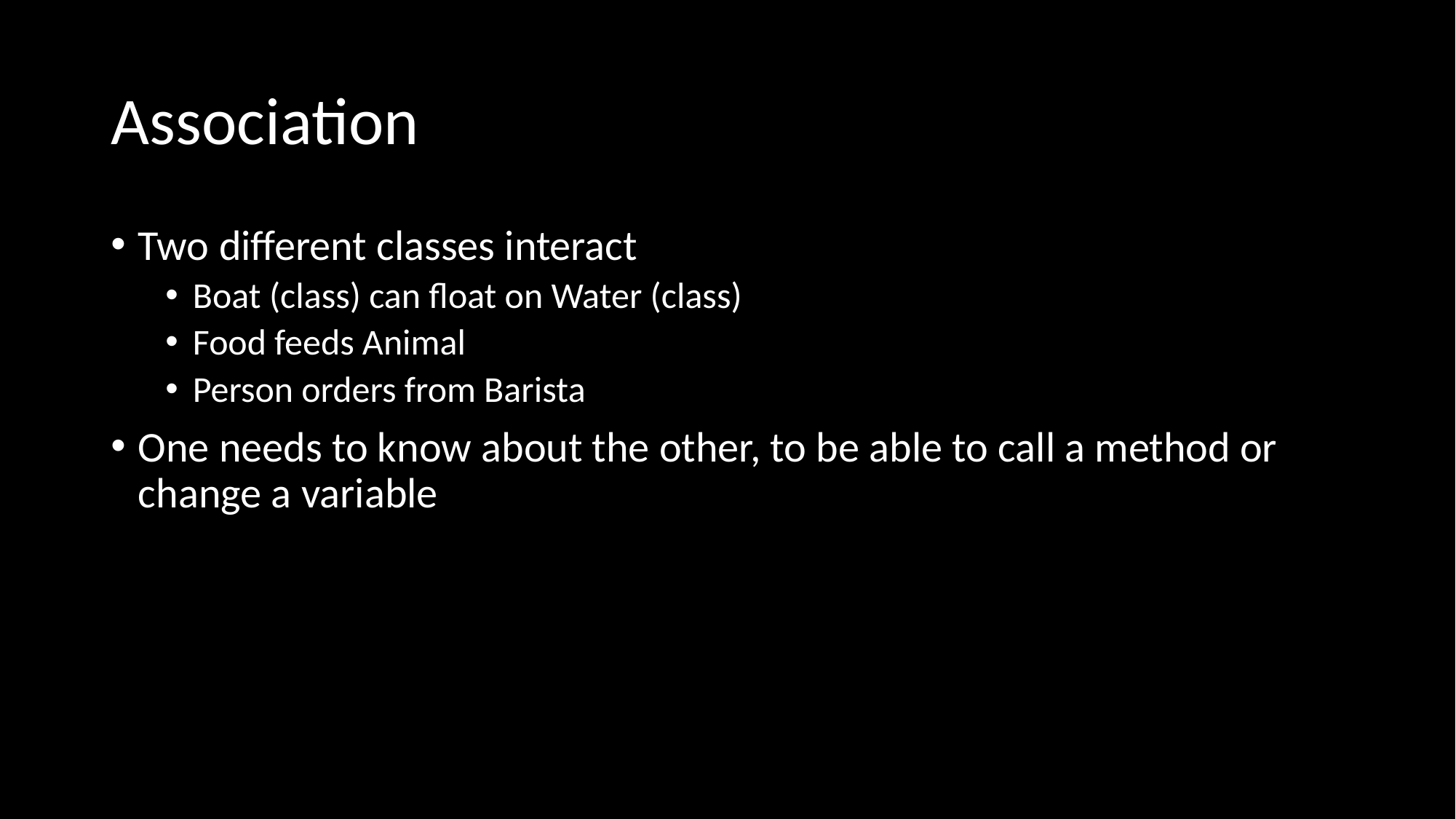

# Association
Two different classes interact
Boat (class) can float on Water (class)
Food feeds Animal
Person orders from Barista
One needs to know about the other, to be able to call a method or change a variable